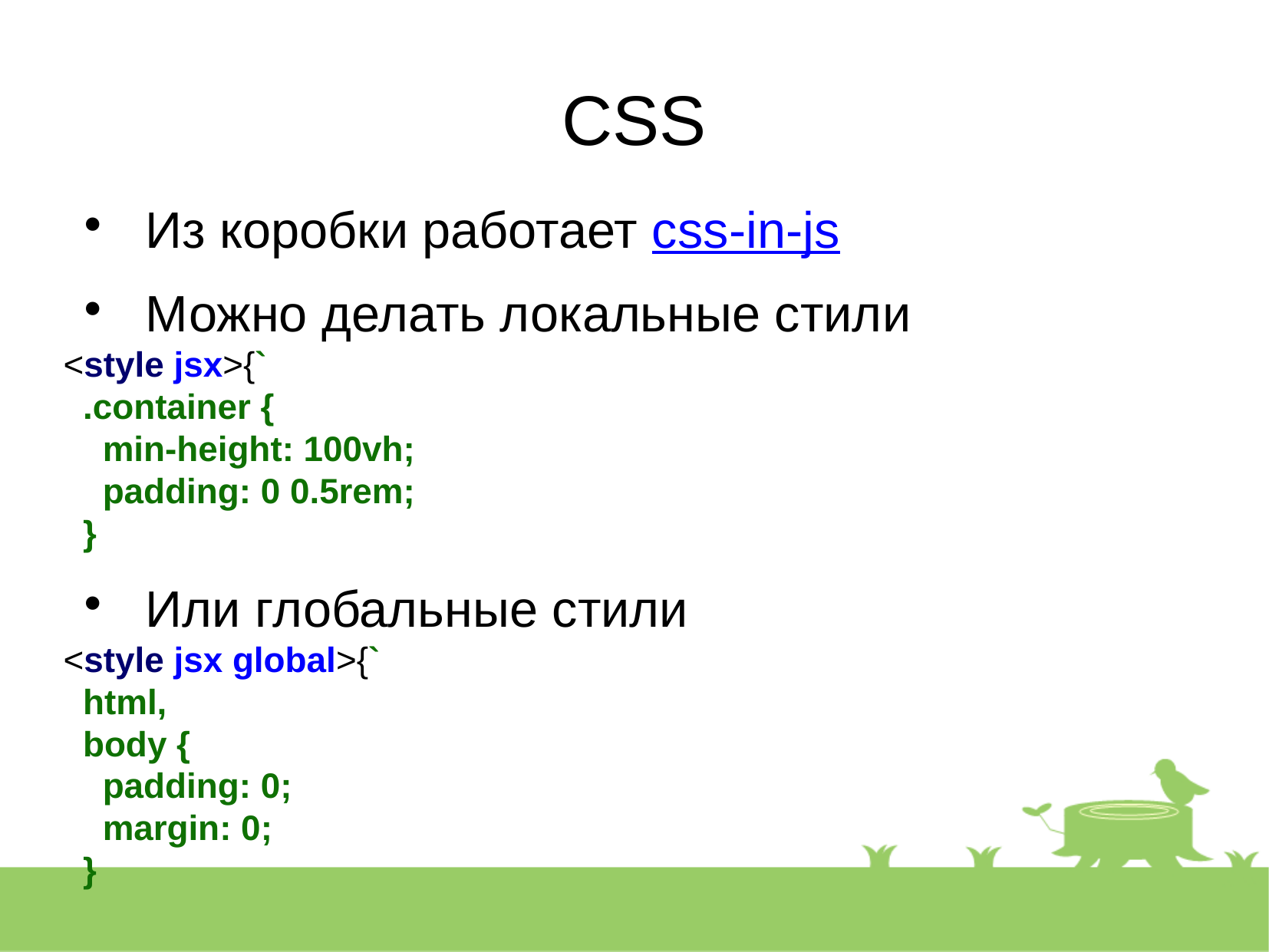

CSS
Из коробки работает css-in-js
Можно делать локальные стили
<style jsx>{`
  .container {
    min-height: 100vh;
    padding: 0 0.5rem;
  }
Или глобальные стили
<style jsx global>{`
  html,
  body {
    padding: 0;
    margin: 0;
  }